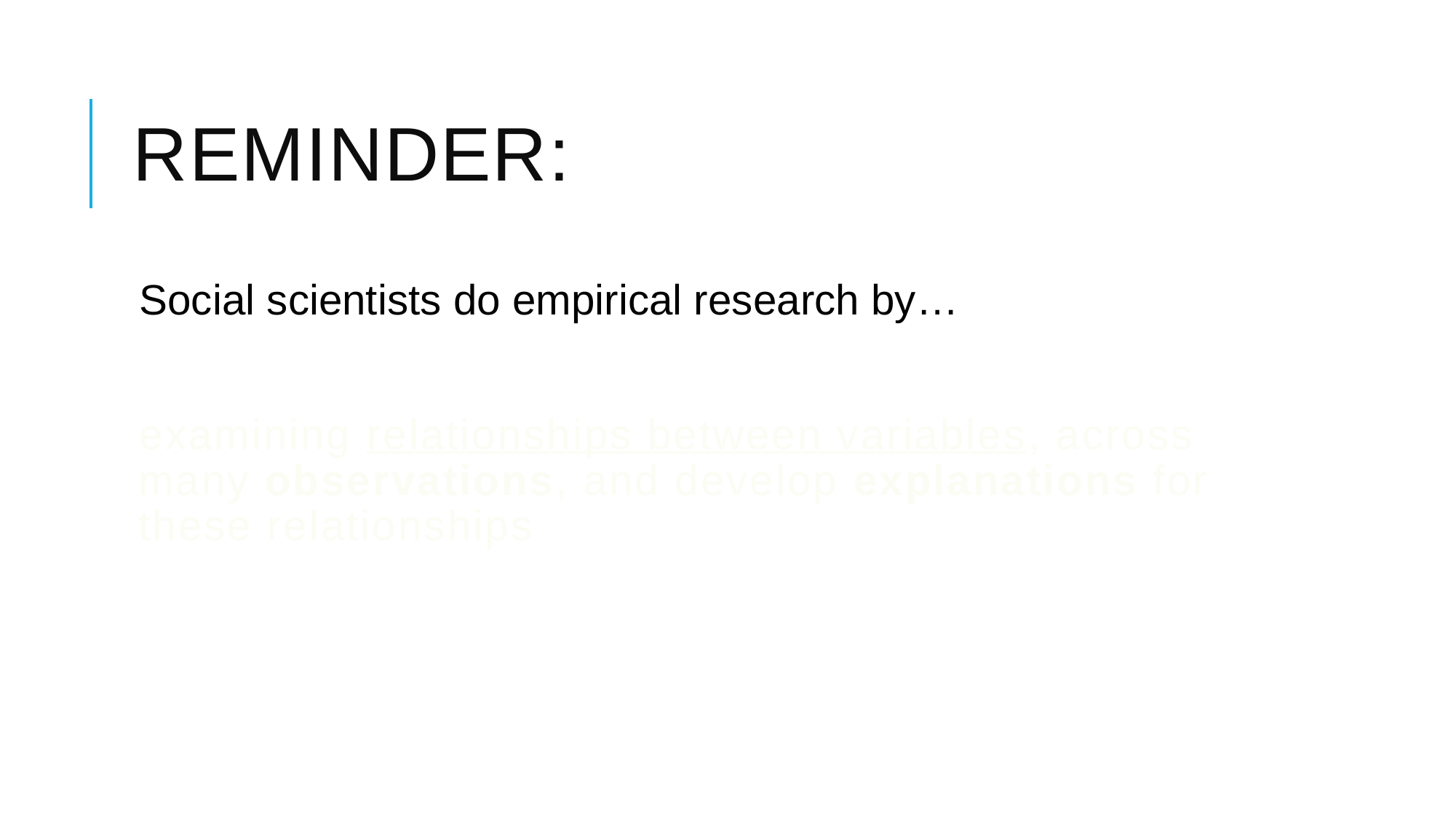

# Reminder:
Social scientists do empirical research by…

examining relationships between variables, across many observations, and develop explanations for these relationships